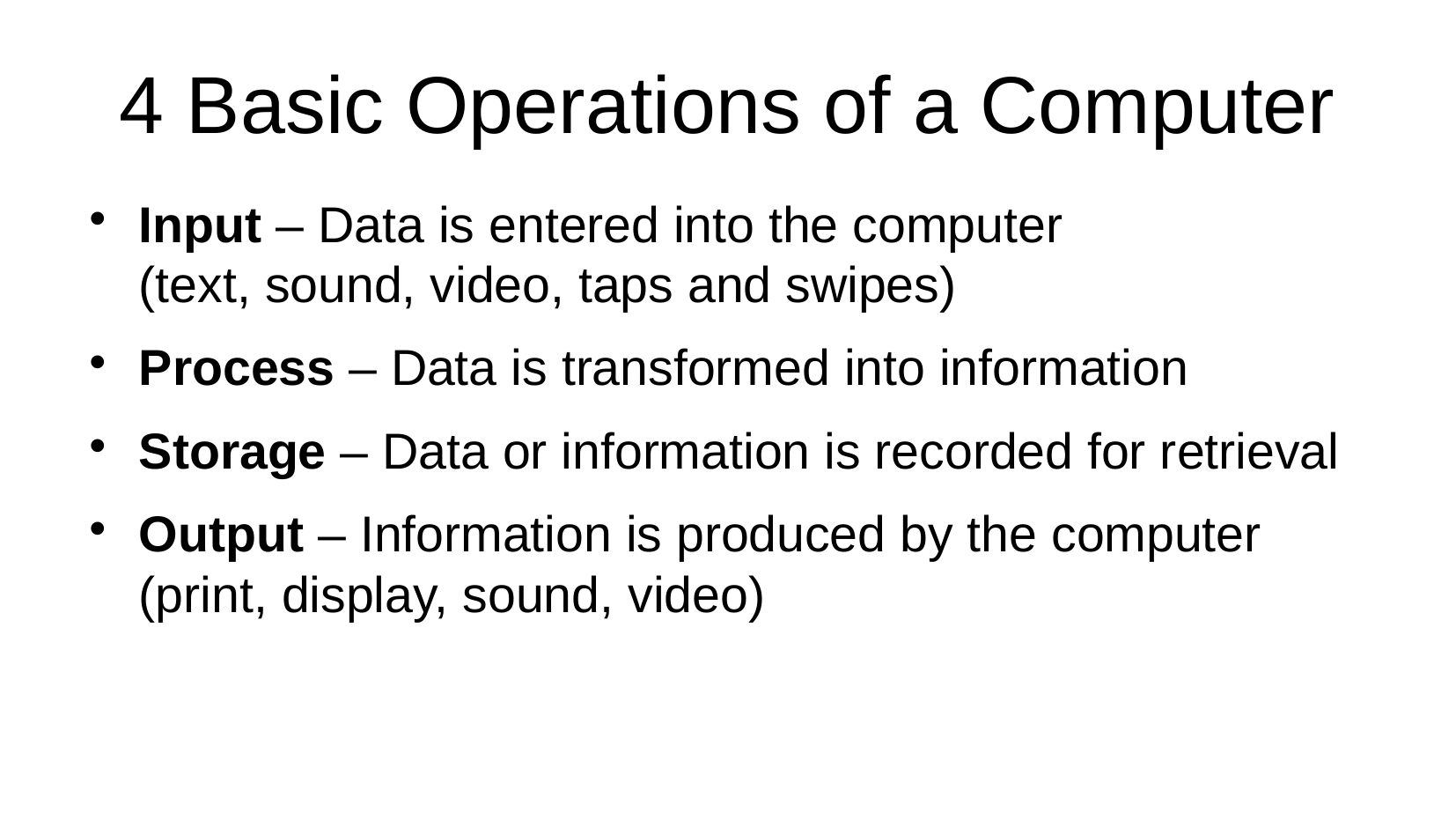

4 Basic Operations of a Computer
Input – Data is entered into the computer               (text, sound, video, taps and swipes)
Process – Data is transformed into information
Storage – Data or information is recorded for retrieval
Output – Information is produced by the computer (print, display, sound, video)